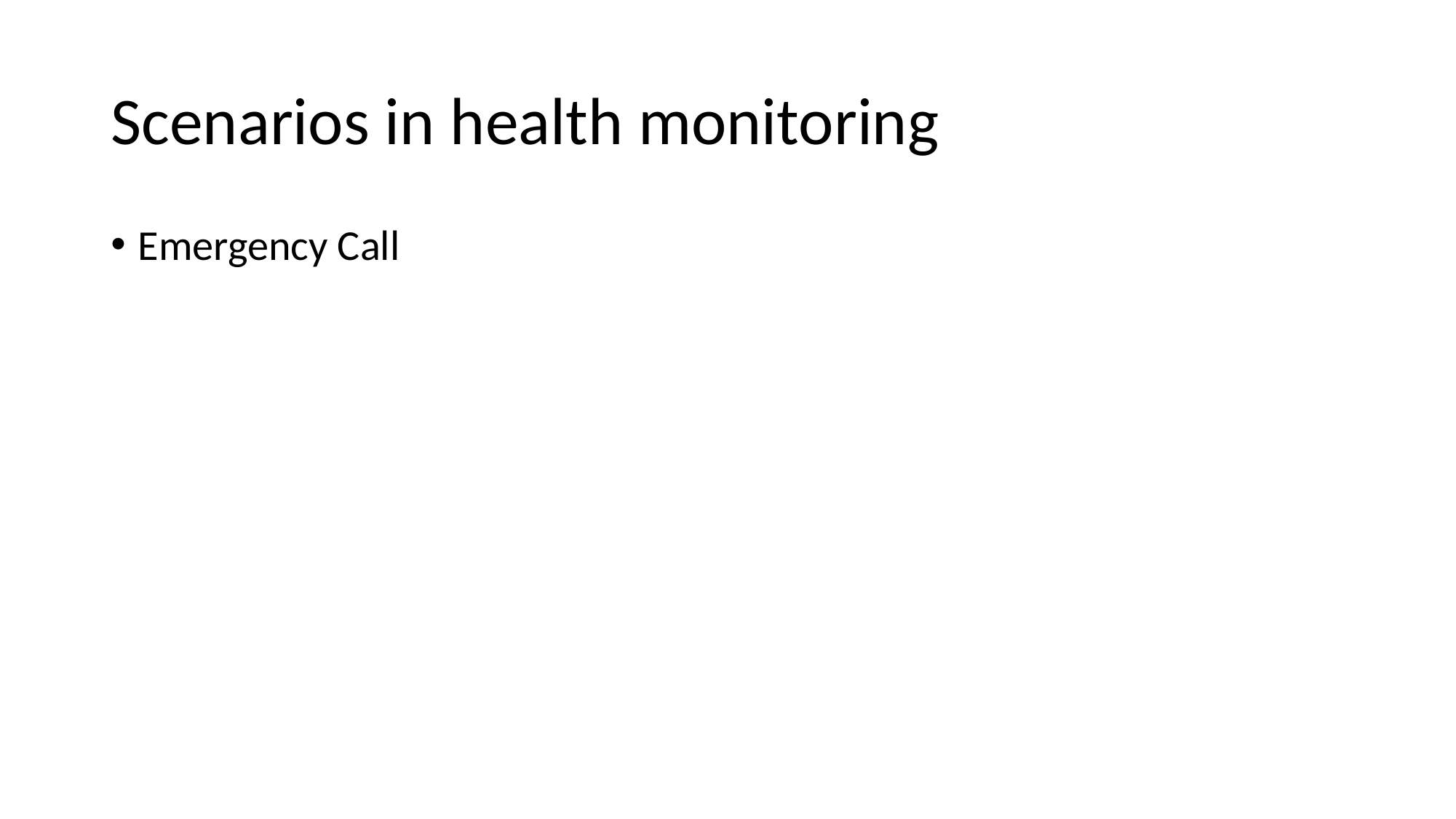

# Scenarios in health monitoring
Emergency Call